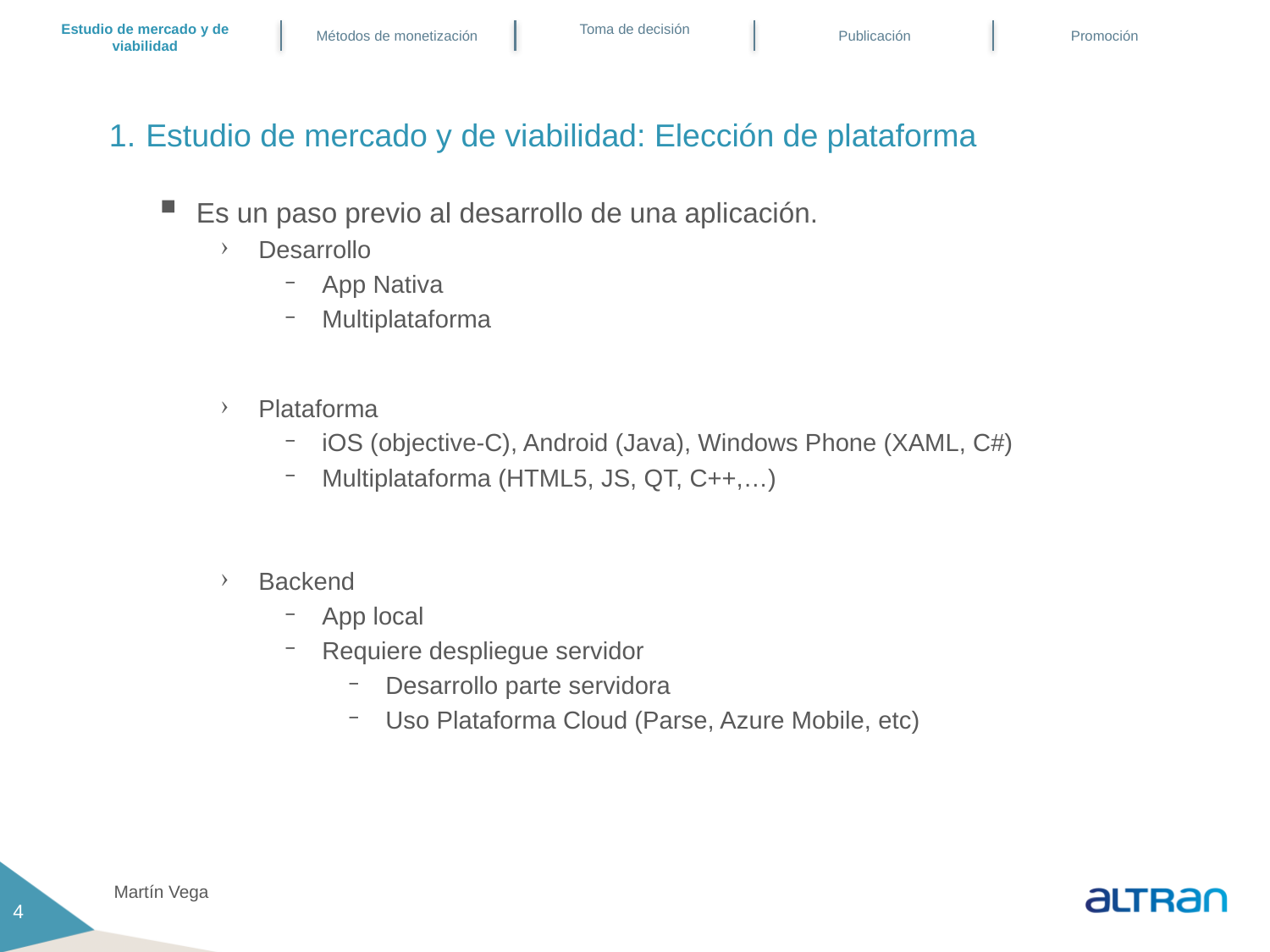

Estudio de mercado y de viabilidad
Toma de decisión
Métodos de monetización
Publicación
Promoción
Estudio de mercado y de viabilidad: Elección de plataforma
Es un paso previo al desarrollo de una aplicación.
Desarrollo
App Nativa
Multiplataforma

Plataforma
iOS (objective-C), Android (Java), Windows Phone (XAML, C#)
Multiplataforma (HTML5, JS, QT, C++,…)

Backend
App local
Requiere despliegue servidor
Desarrollo parte servidora
Uso Plataforma Cloud (Parse, Azure Mobile, etc)

Martín Vega
4